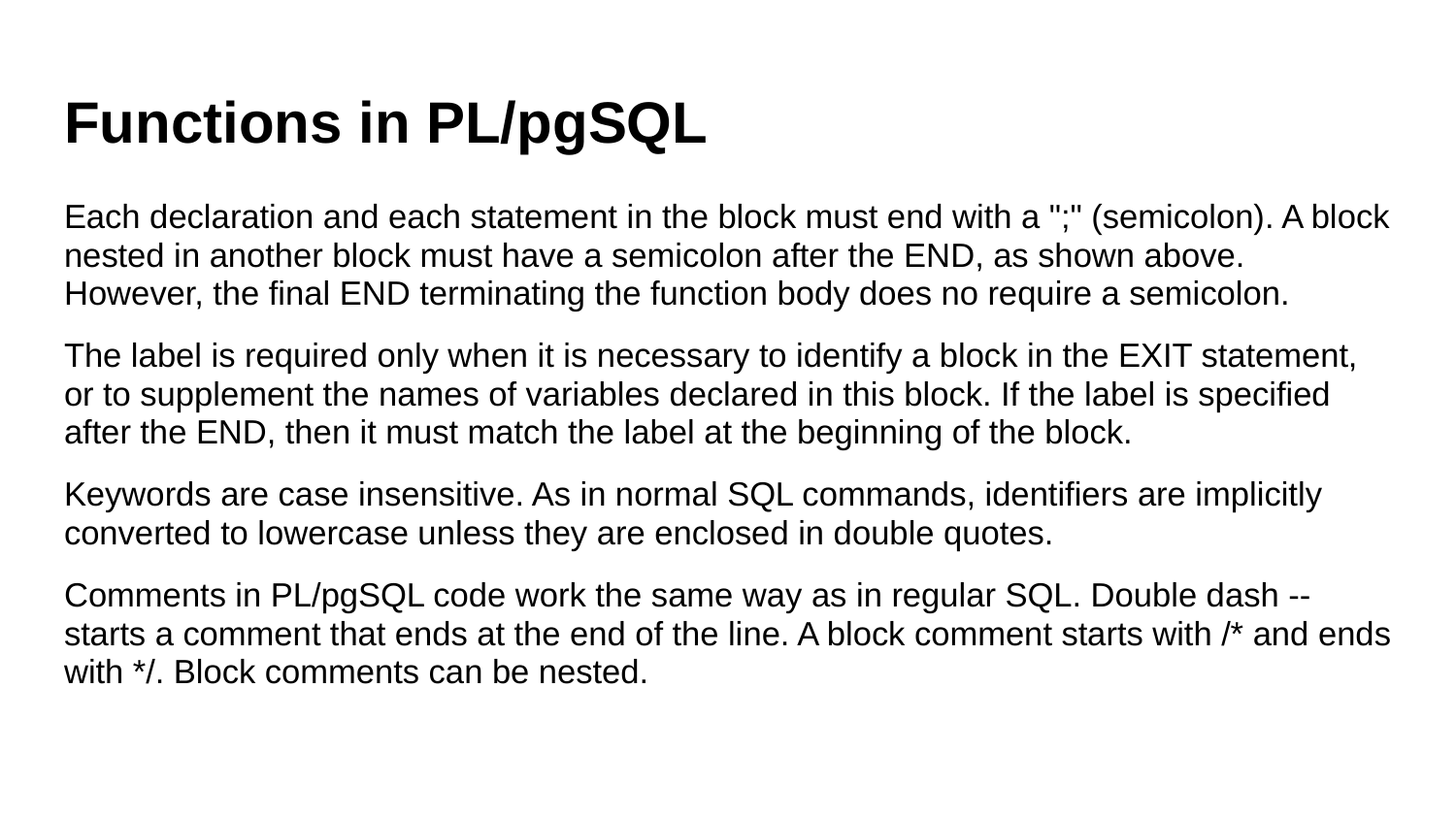

# Functions in PL/pgSQL
Each declaration and each statement in the block must end with a ";" (semicolon). A block nested in another block must have a semicolon after the END, as shown above. However, the final END terminating the function body does no require a semicolon.
The label is required only when it is necessary to identify a block in the EXIT statement, or to supplement the names of variables declared in this block. If the label is specified after the END, then it must match the label at the beginning of the block.
Keywords are case insensitive. As in normal SQL commands, identifiers are implicitly converted to lowercase unless they are enclosed in double quotes.
Comments in PL/pgSQL code work the same way as in regular SQL. Double dash -- starts a comment that ends at the end of the line. A block comment starts with /* and ends with */. Block comments can be nested.